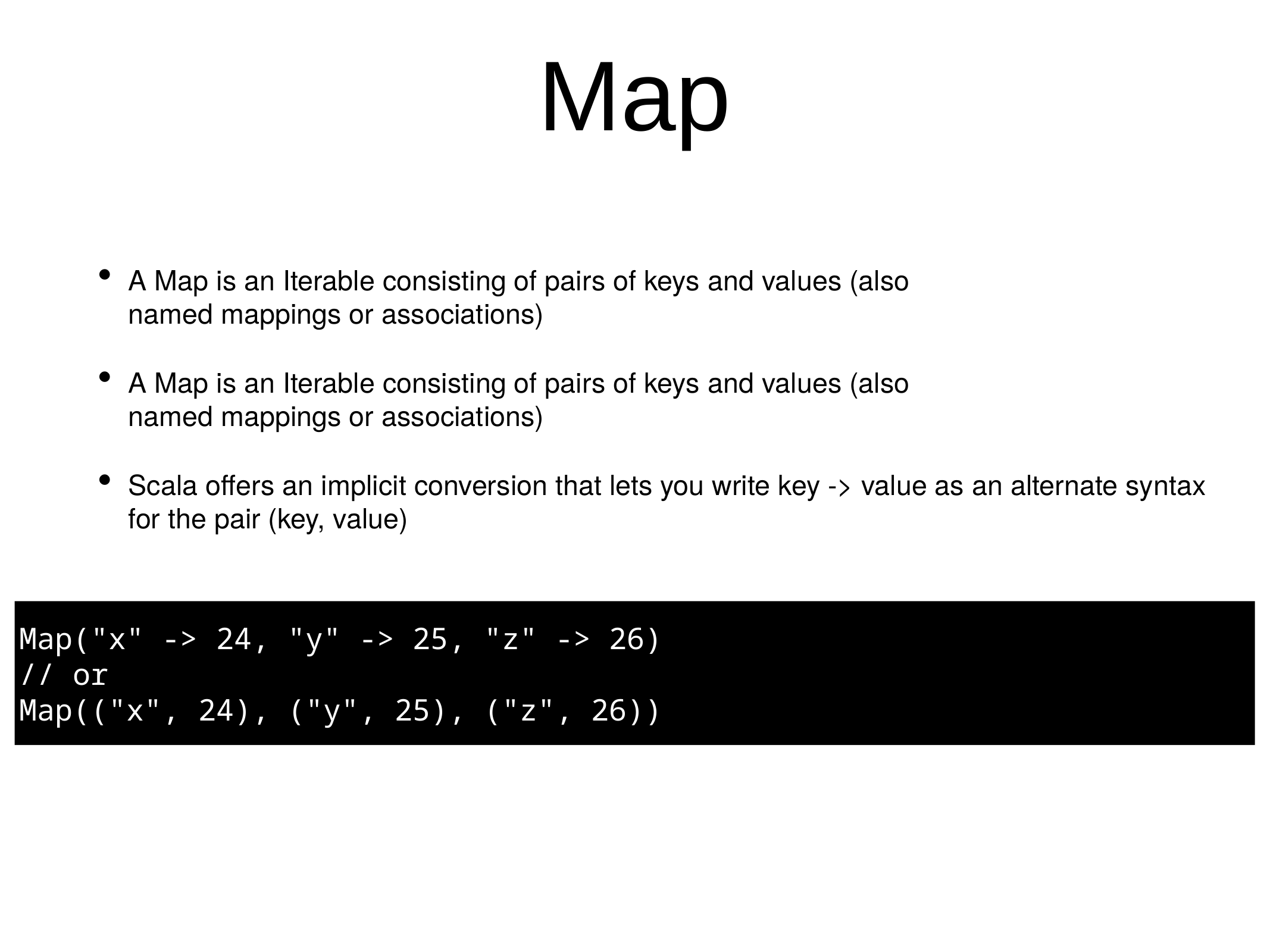

# Map
A Map is an Iterable consisting of pairs of keys and values (also named mappings or associations)
A Map is an Iterable consisting of pairs of keys and values (also named mappings or associations)
Scala offers an implicit conversion that lets you write key -> value as an alternate syntax for the pair (key, value)
Map("x" -> 24, "y" -> 25, "z" -> 26)
// or
Map(("x", 24), ("y", 25), ("z", 26))